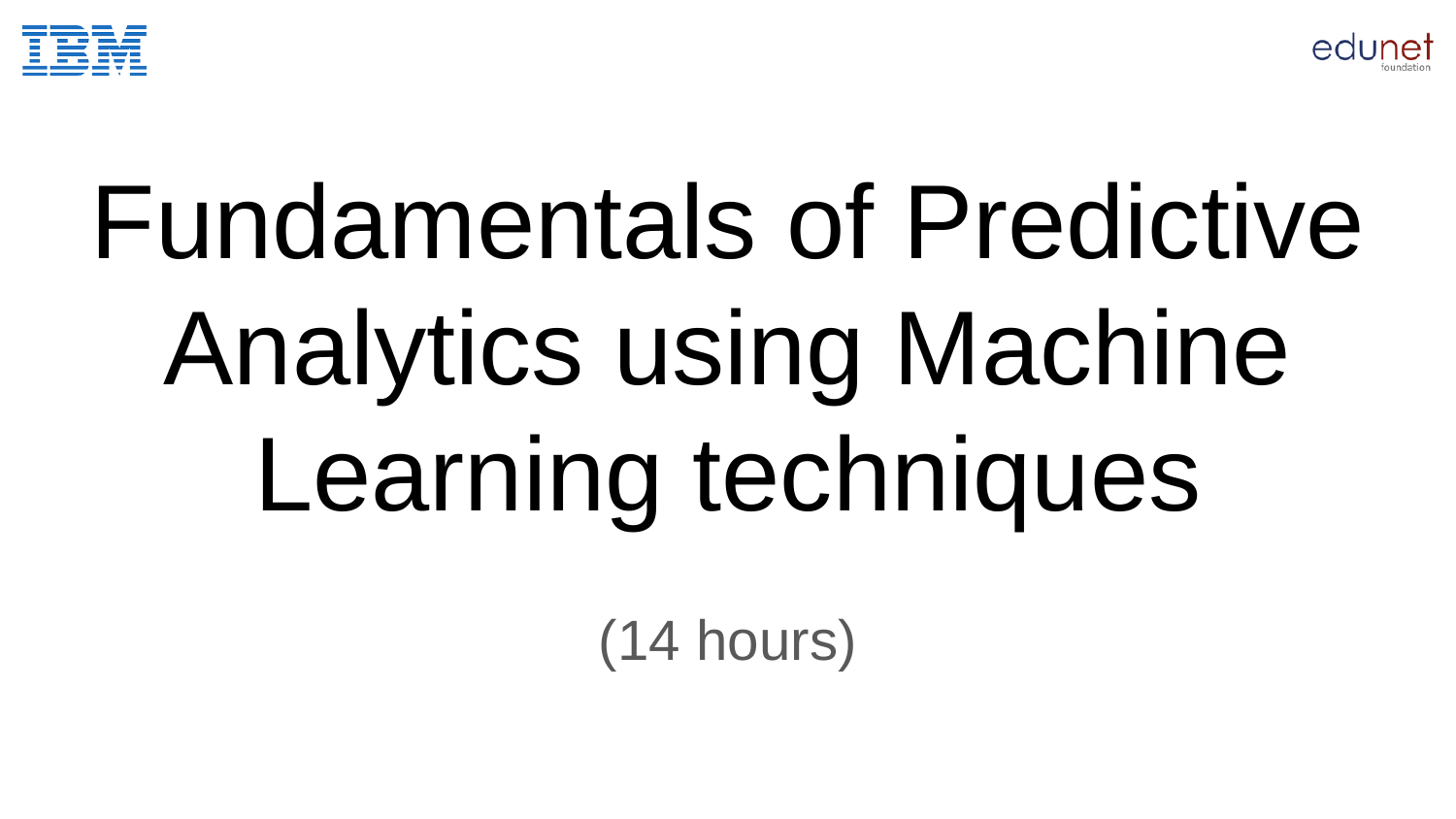

# Fundamentals of Predictive Analytics using Machine Learning techniques
(14 hours)